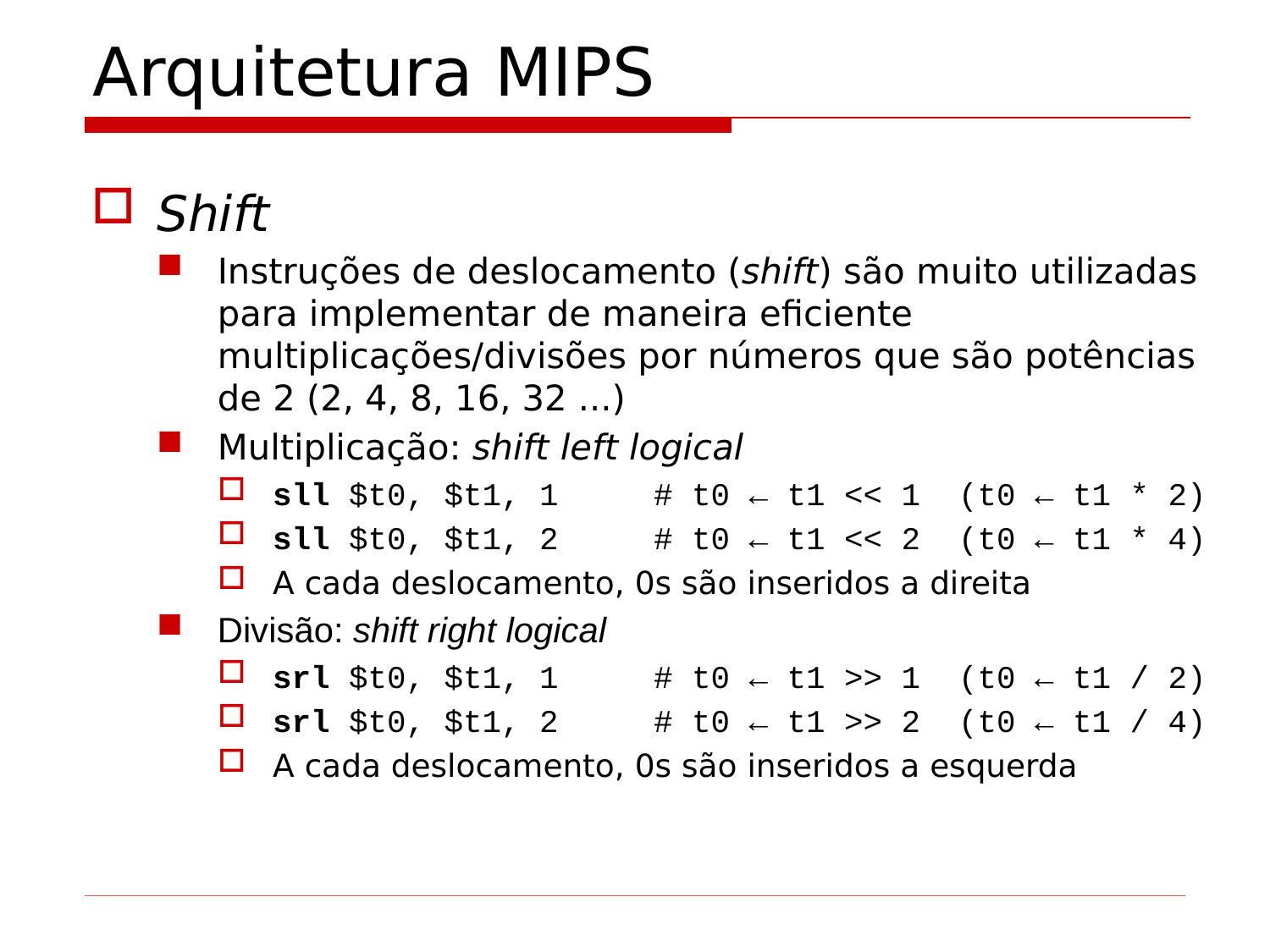

# Arquitetura MIPS
Shift
Instruções de deslocamento (shift) são muito utilizadas para implementar de maneira eficiente multiplicações/divisões por números que são potências de 2 (2, 4, 8, 16, 32 ...)
Multiplicação: shift left logical
sll $t0, $t1, 1	# t0 ← t1 << 1  (t0 ← t1 * 2)
sll $t0, $t1, 2	# t0 ← t1 << 2  (t0 ← t1 * 4)
A cada deslocamento, 0s são inseridos a direita
Divisão: shift right logical
srl $t0, $t1, 1	# t0 ← t1 >> 1  (t0 ← t1 / 2)
srl $t0, $t1, 2	# t0 ← t1 >> 2  (t0 ← t1 / 4)
A cada deslocamento, 0s são inseridos a esquerda